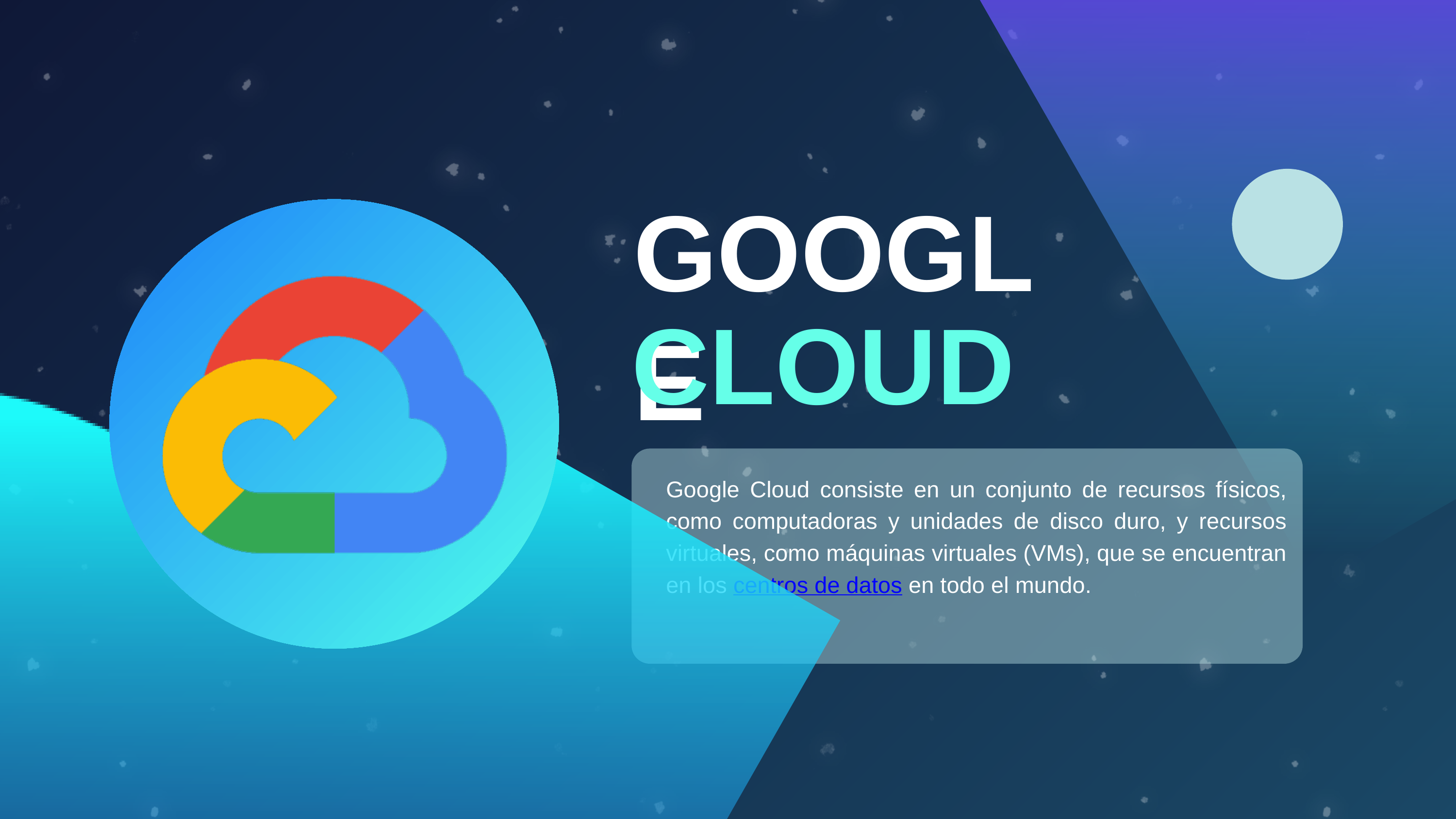

GOOGLE

CLOUD

Google Cloud consiste en un conjunto de recursos físicos, como computadoras y unidades de disco duro, y recursos virtuales, como máquinas virtuales (VMs), que se encuentran en los centros de datos en todo el mundo.